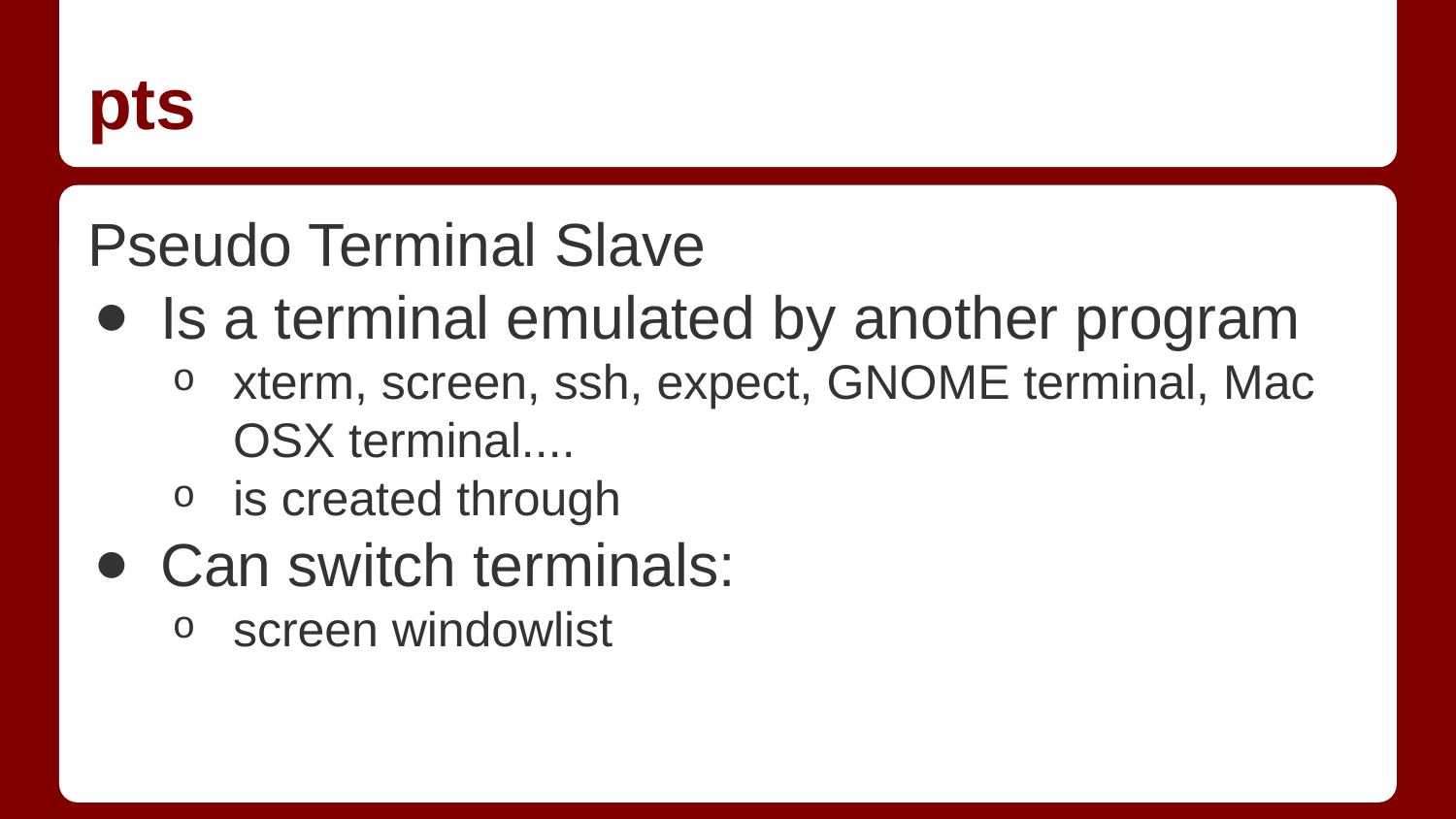

# pts
Pseudo Terminal Slave
Is a terminal emulated by another program
xterm, screen, ssh, expect, GNOME terminal, Mac OSX terminal....
is created through
Can switch terminals:
screen windowlist